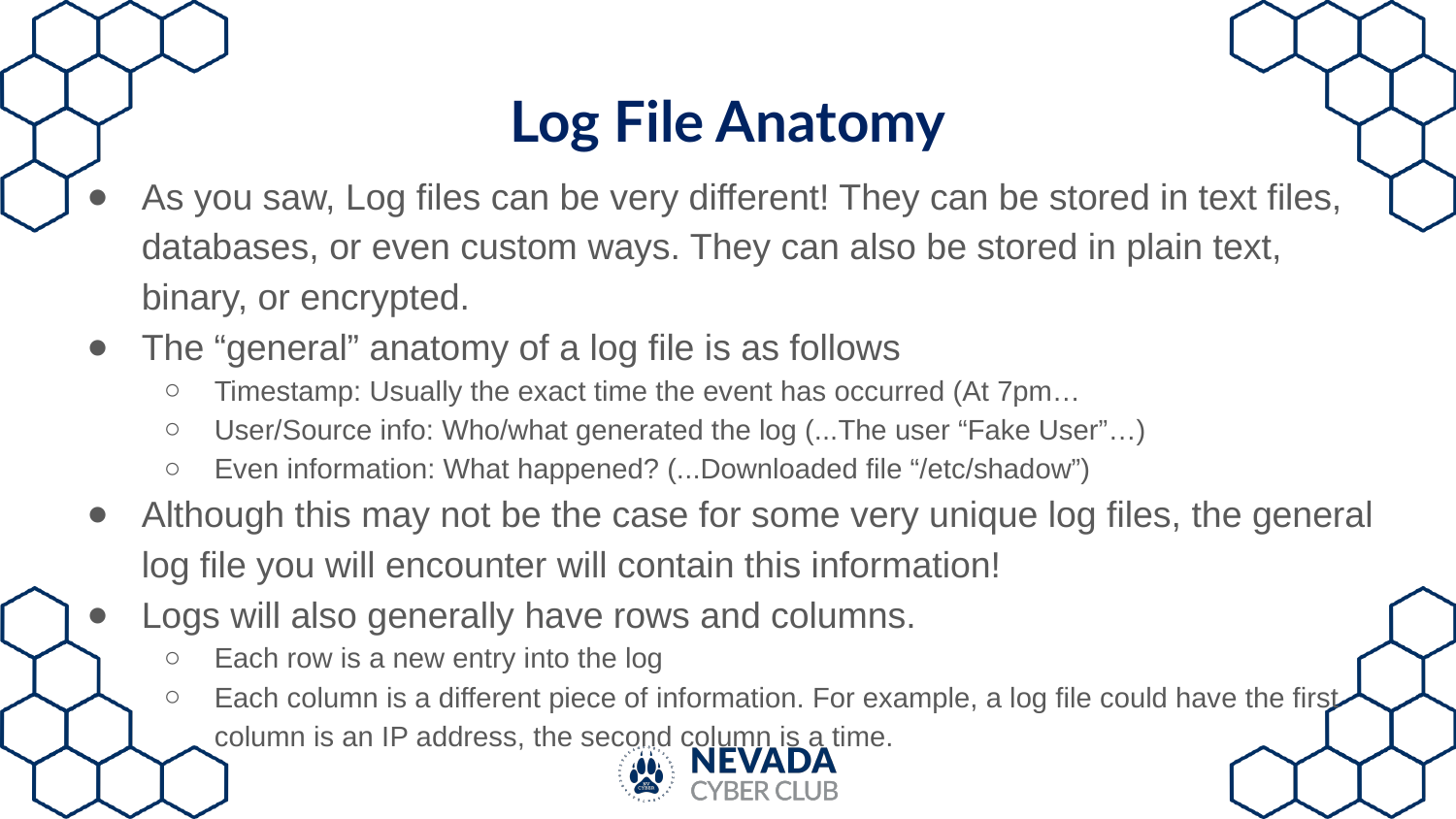

# Log File Anatomy
As you saw, Log files can be very different! They can be stored in text files, databases, or even custom ways. They can also be stored in plain text, binary, or encrypted.
The “general” anatomy of a log file is as follows
Timestamp: Usually the exact time the event has occurred (At 7pm…
User/Source info: Who/what generated the log (...The user “Fake User”…)
Even information: What happened? (...Downloaded file “/etc/shadow”)
Although this may not be the case for some very unique log files, the general log file you will encounter will contain this information!
Logs will also generally have rows and columns.
Each row is a new entry into the log
Each column is a different piece of information. For example, a log file could have the first column is an IP address, the second column is a time.